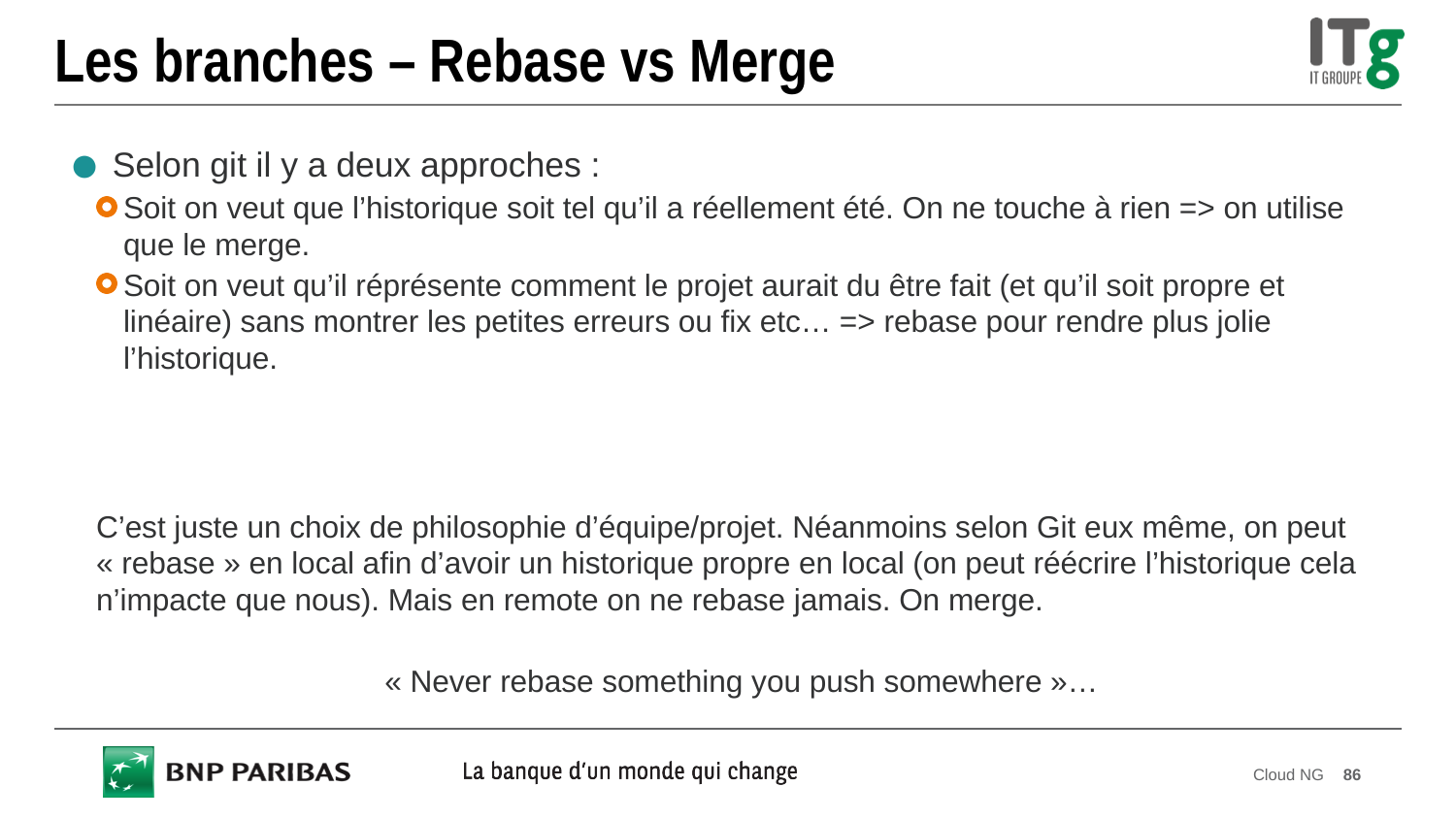

# Les branches – Rebase vs Merge
Selon git il y a deux approches :
Soit on veut que l’historique soit tel qu’il a réellement été. On ne touche à rien => on utilise que le merge.
Soit on veut qu’il réprésente comment le projet aurait du être fait (et qu’il soit propre et linéaire) sans montrer les petites erreurs ou fix etc… => rebase pour rendre plus jolie l’historique.

C’est juste un choix de philosophie d’équipe/projet. Néanmoins selon Git eux même, on peut « rebase » en local afin d’avoir un historique propre en local (on peut réécrire l’historique cela n’impacte que nous). Mais en remote on ne rebase jamais. On merge.

« Never rebase something you push somewhere »…
Cloud NG
86